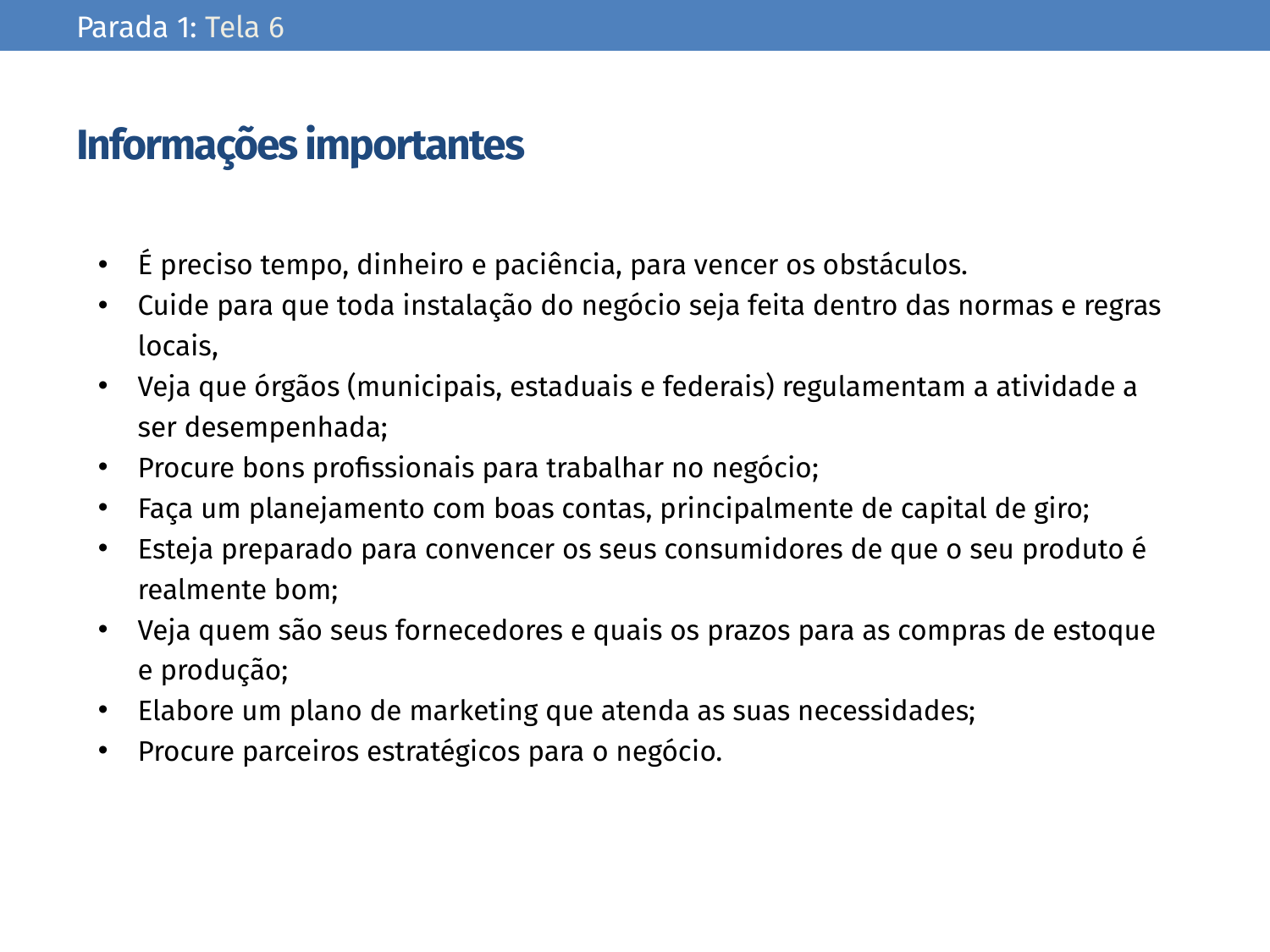

Parada 1: Tela 6
# Informações importantes
É preciso tempo, dinheiro e paciência, para vencer os obstáculos.
Cuide para que toda instalação do negócio seja feita dentro das normas e regras locais,
Veja que órgãos (municipais, estaduais e federais) regulamentam a atividade a ser desempenhada;
Procure bons profissionais para trabalhar no negócio;
Faça um planejamento com boas contas, principalmente de capital de giro;
Esteja preparado para convencer os seus consumidores de que o seu produto é realmente bom;
Veja quem são seus fornecedores e quais os prazos para as compras de estoque e produção;
Elabore um plano de marketing que atenda as suas necessidades;
Procure parceiros estratégicos para o negócio.